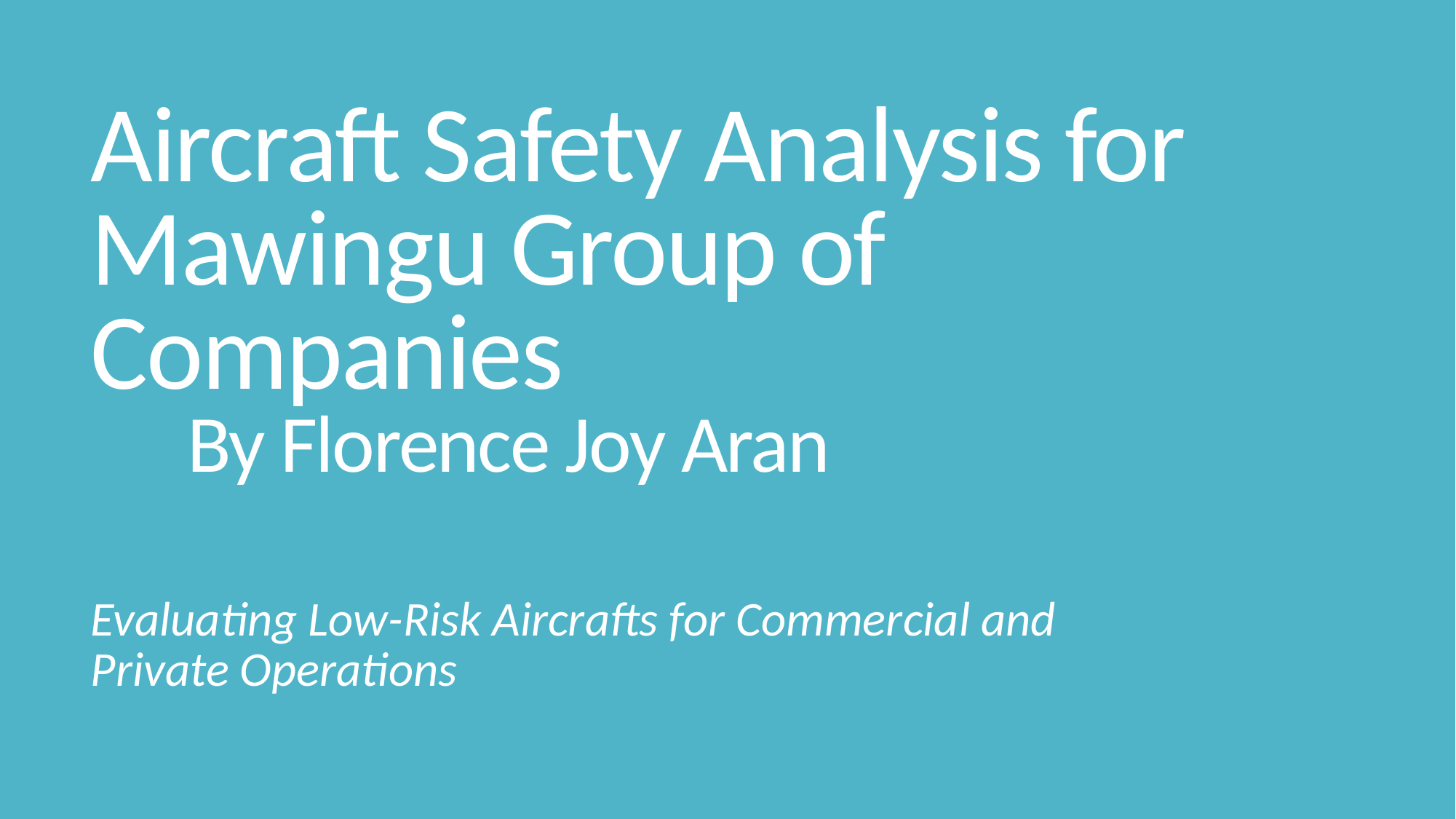

# Aircraft Safety Analysis for Mawingu Group of Companies By Florence Joy Aran

Evaluating Low-Risk Aircrafts for Commercial and Private Operations